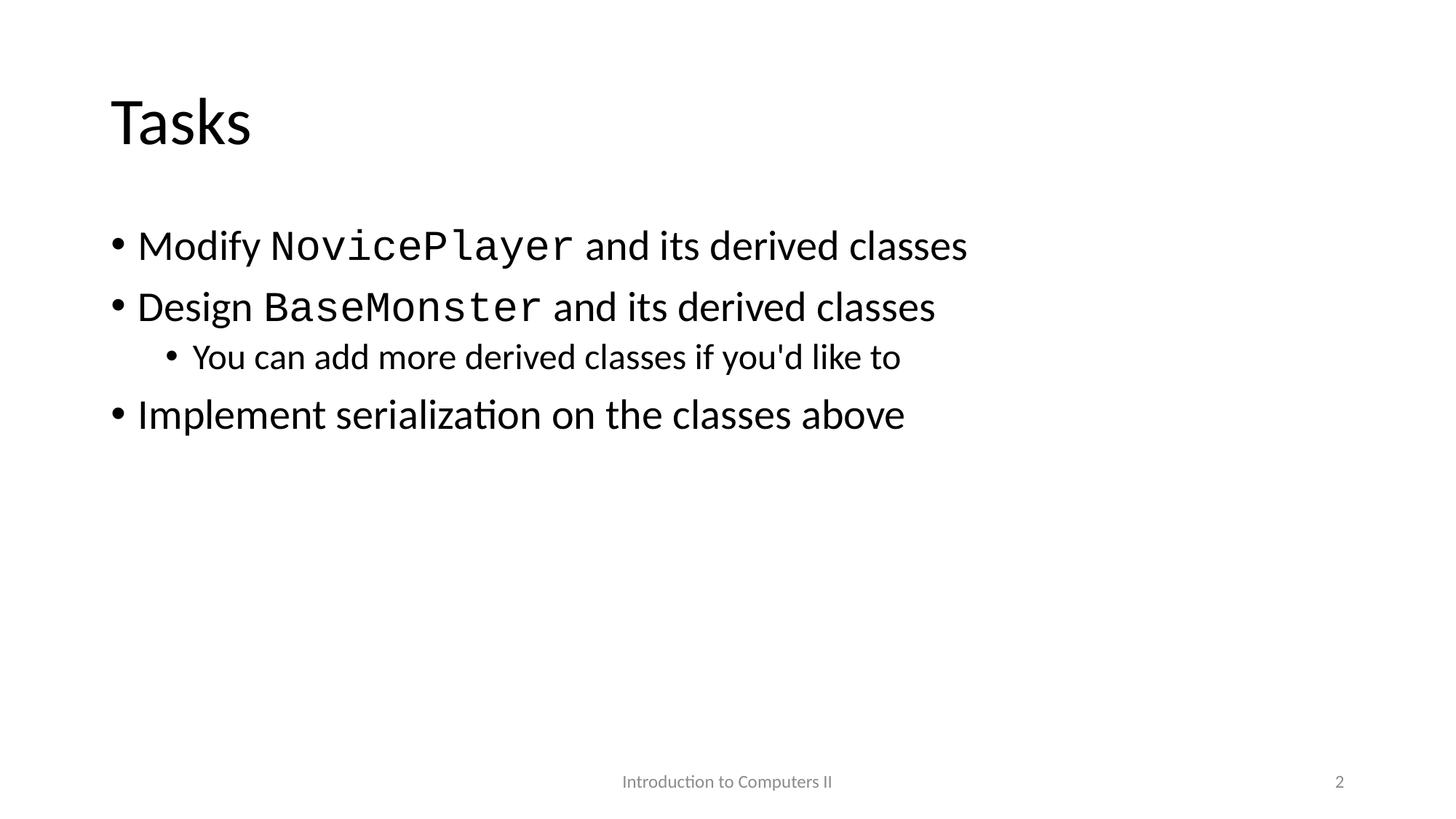

# Tasks
Modify NovicePlayer and its derived classes
Design BaseMonster and its derived classes
You can add more derived classes if you'd like to
Implement serialization on the classes above
Introduction to Computers II
2